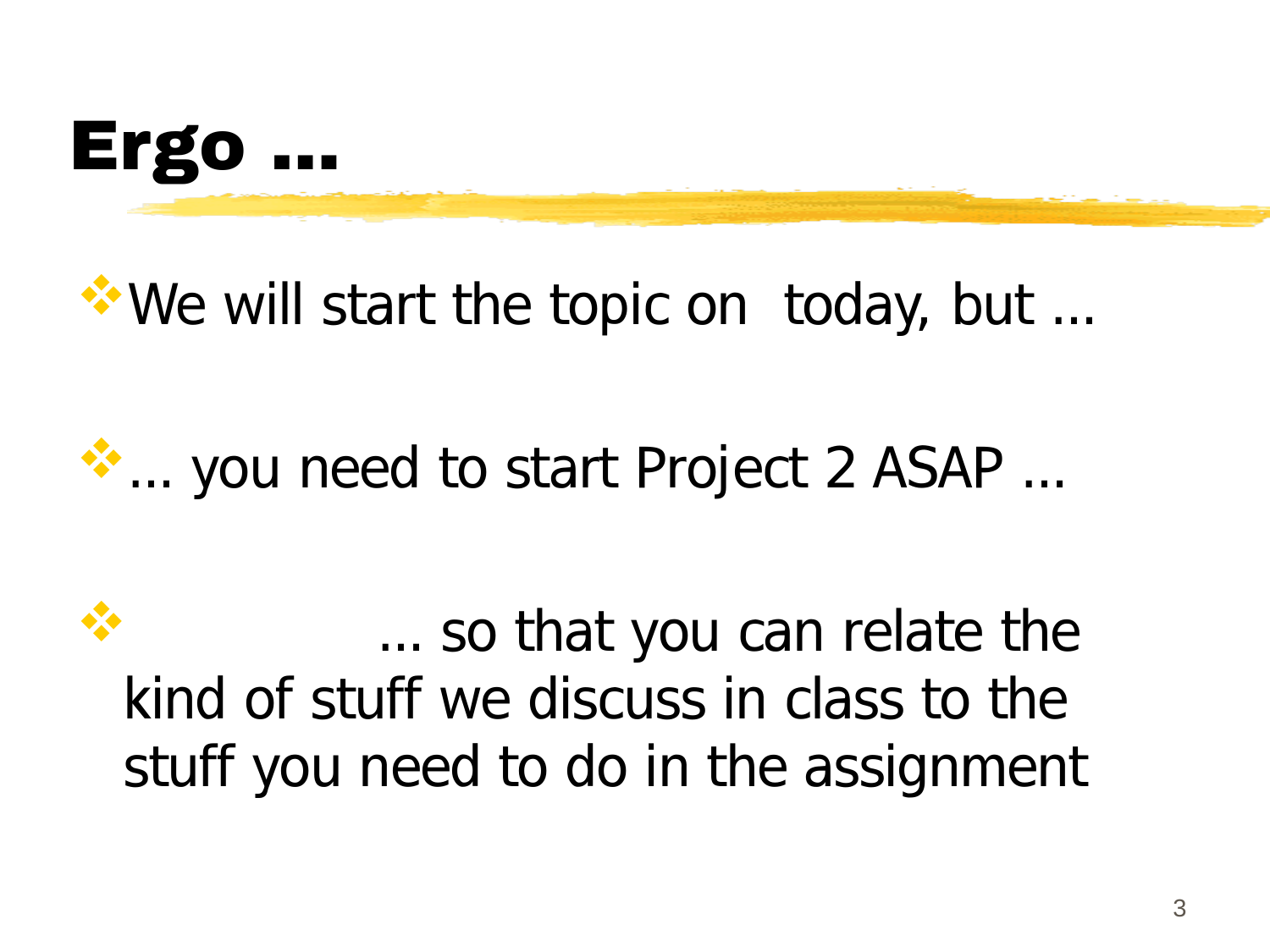

# Ergo …
We will start the topic on  today, but …

… you need to start Project 2 ASAP …

		… so that you can relate the kind of stuff we discuss in class to the stuff you need to do in the assignment
3